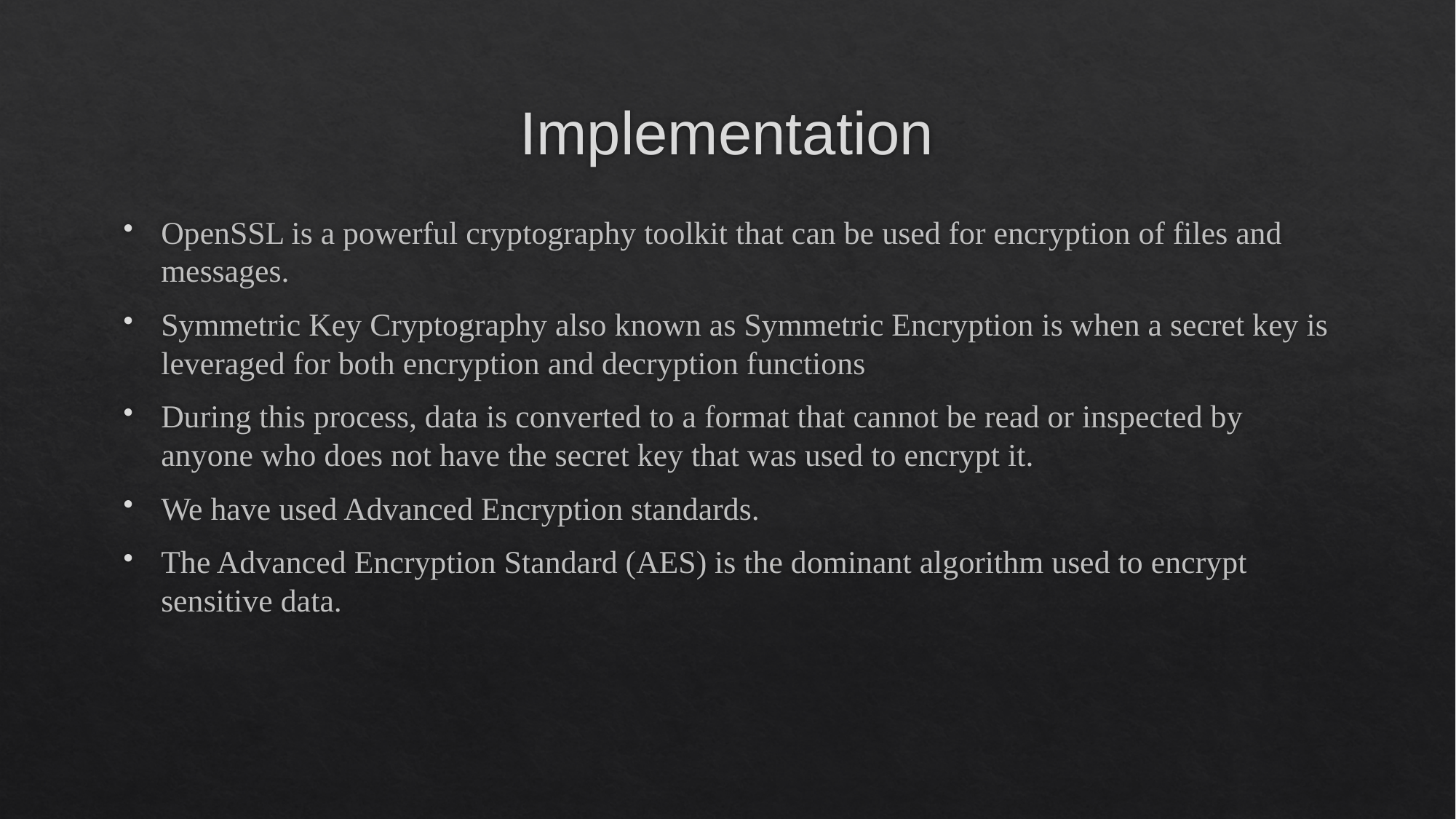

# Implementation
OpenSSL is a powerful cryptography toolkit that can be used for encryption of files and messages.
Symmetric Key Cryptography also known as Symmetric Encryption is when a secret key is leveraged for both encryption and decryption functions
During this process, data is converted to a format that cannot be read or inspected by anyone who does not have the secret key that was used to encrypt it.
We have used Advanced Encryption standards.
The Advanced Encryption Standard (AES) is the dominant algorithm used to encrypt sensitive data.